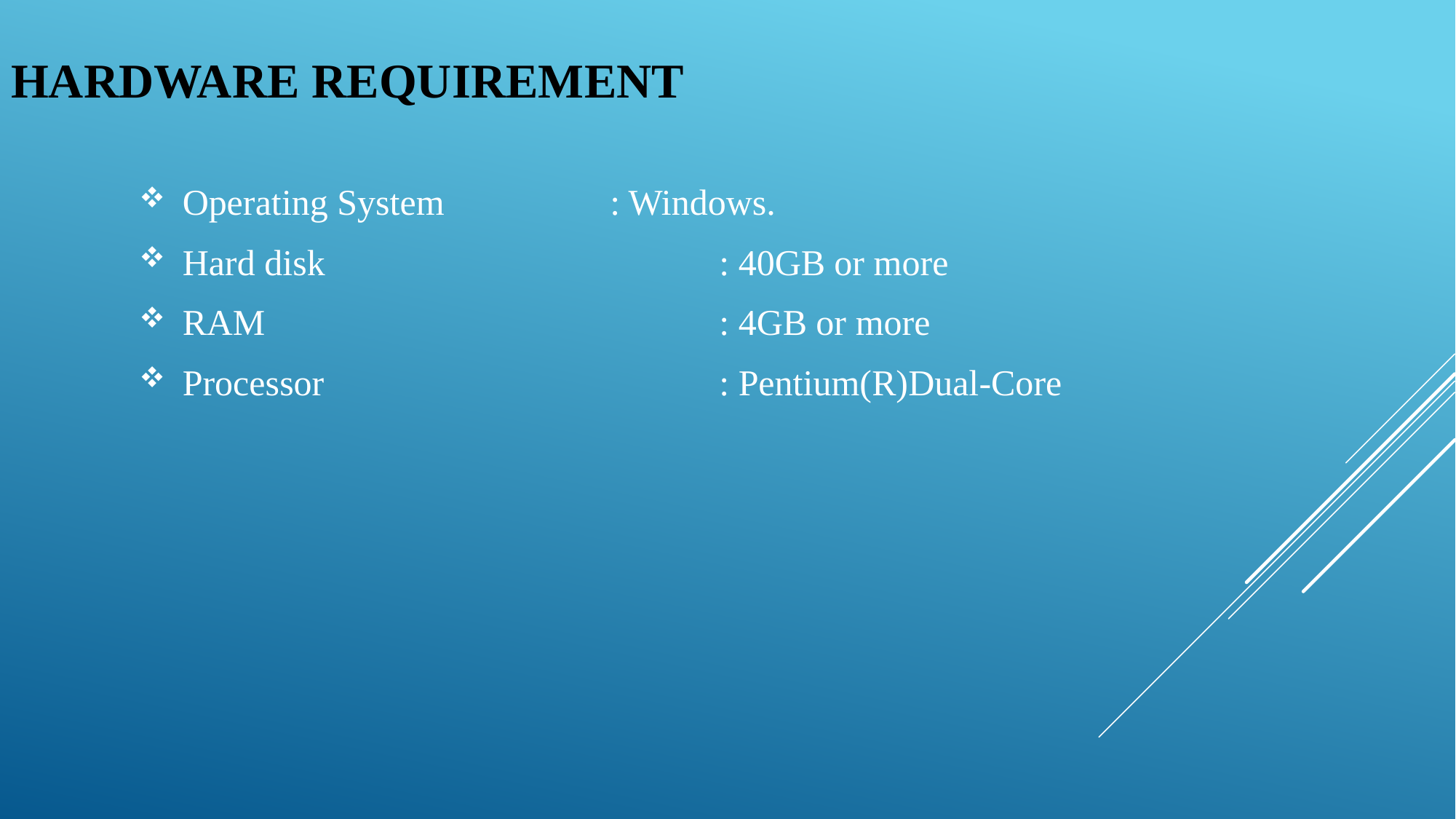

# HARDWARE REQUIREMENT
 Operating System 		: Windows.
 Hard disk				: 40GB or more
 RAM 					: 4GB or more
 Processor				: Pentium(R)Dual-Core